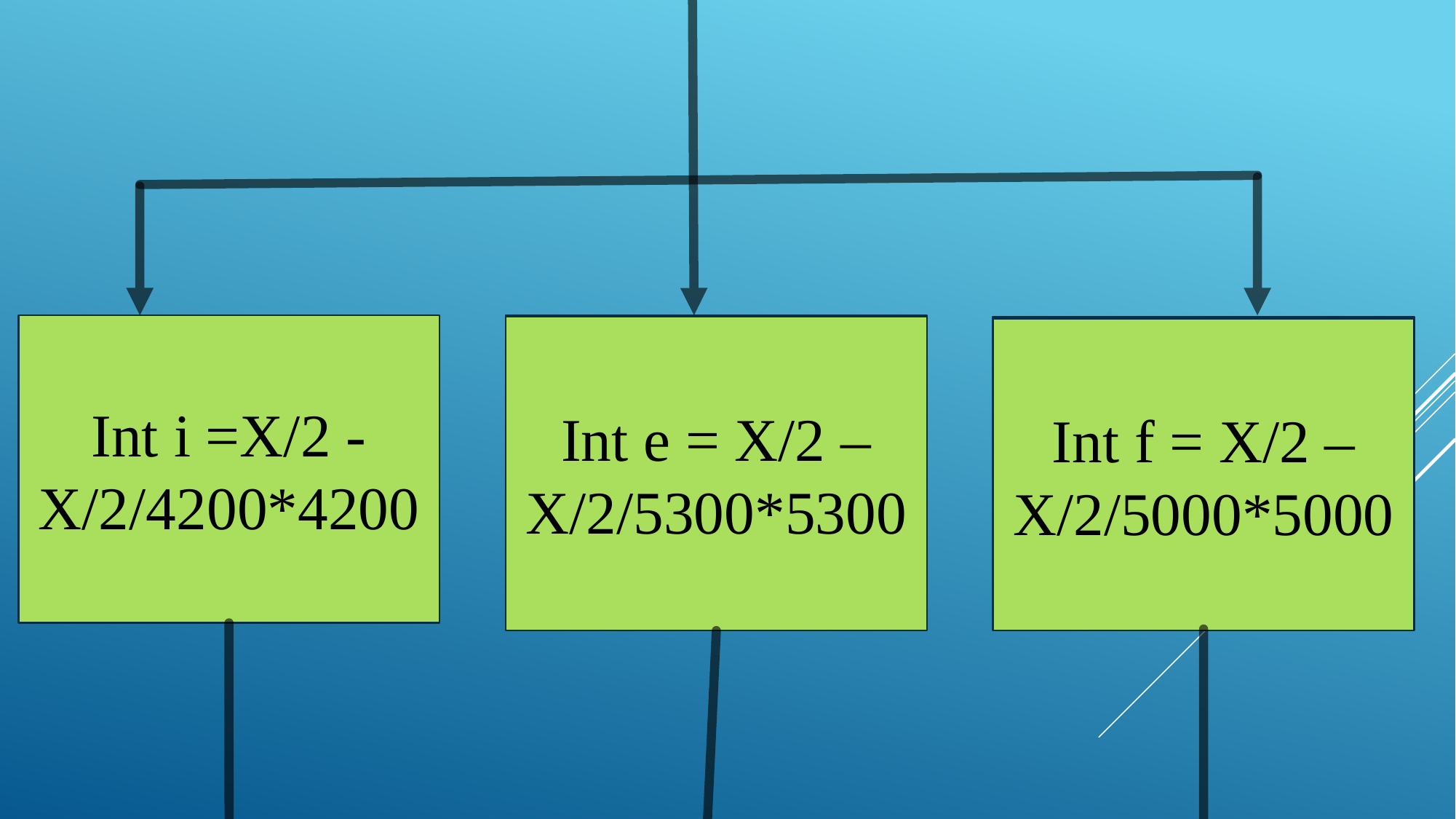

Int i =X/2 - X/2/4200*4200
Int e = X/2 – X/2/5300*5300
Int e = X/2 – X/2/5300*5300
Int f = X/2 – X/2/5000*5000
Int f = X/2 – X/2/5000*5000